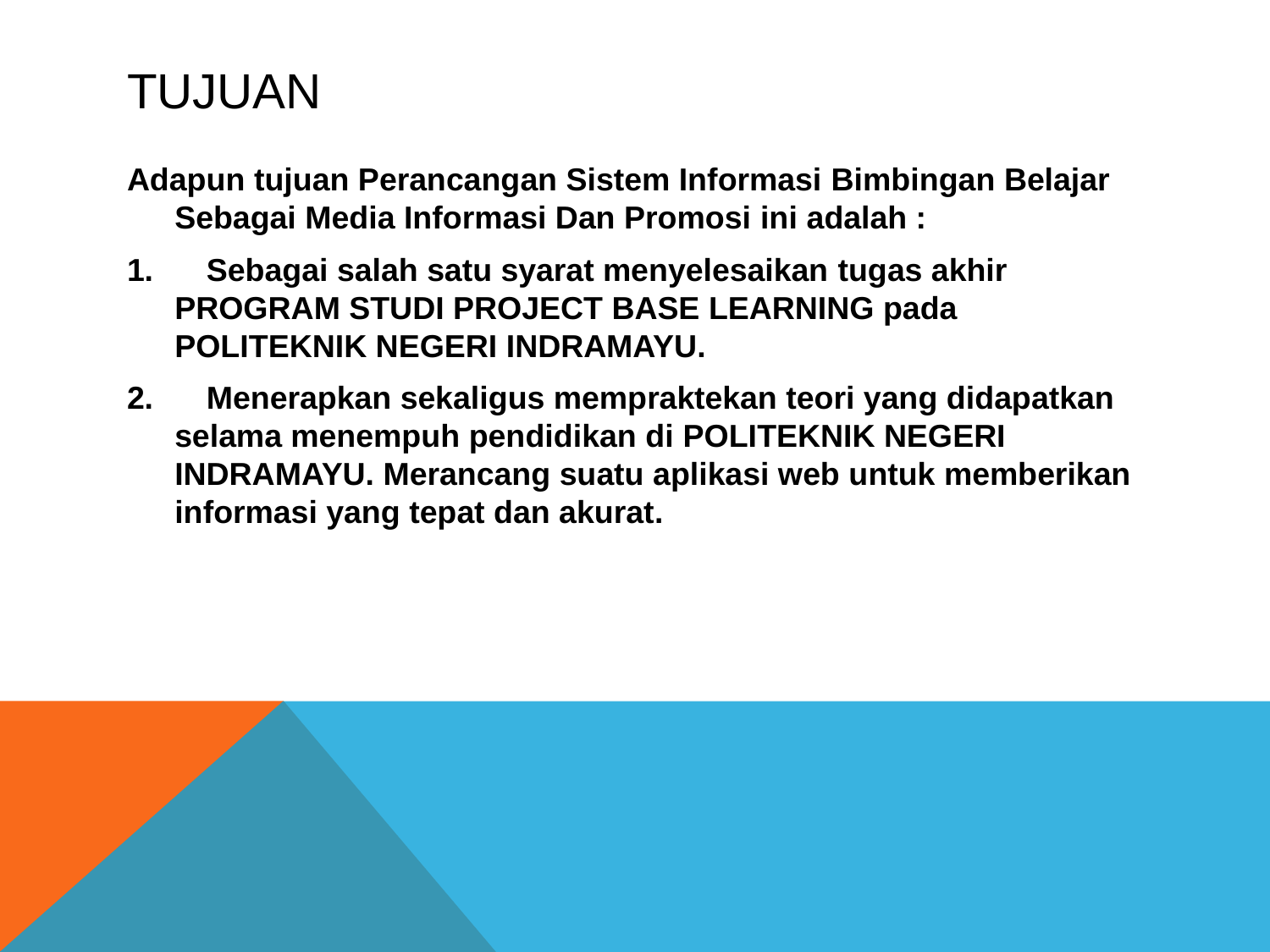

# TUJUAN
Adapun tujuan Perancangan Sistem Informasi Bimbingan Belajar Sebagai Media Informasi Dan Promosi ini adalah :
1.      Sebagai salah satu syarat menyelesaikan tugas akhir PROGRAM STUDI PROJECT BASE LEARNING pada POLITEKNIK NEGERI INDRAMAYU.
2.      Menerapkan sekaligus mempraktekan teori yang didapatkan selama menempuh pendidikan di POLITEKNIK NEGERI INDRAMAYU. Merancang suatu aplikasi web untuk memberikan informasi yang tepat dan akurat.